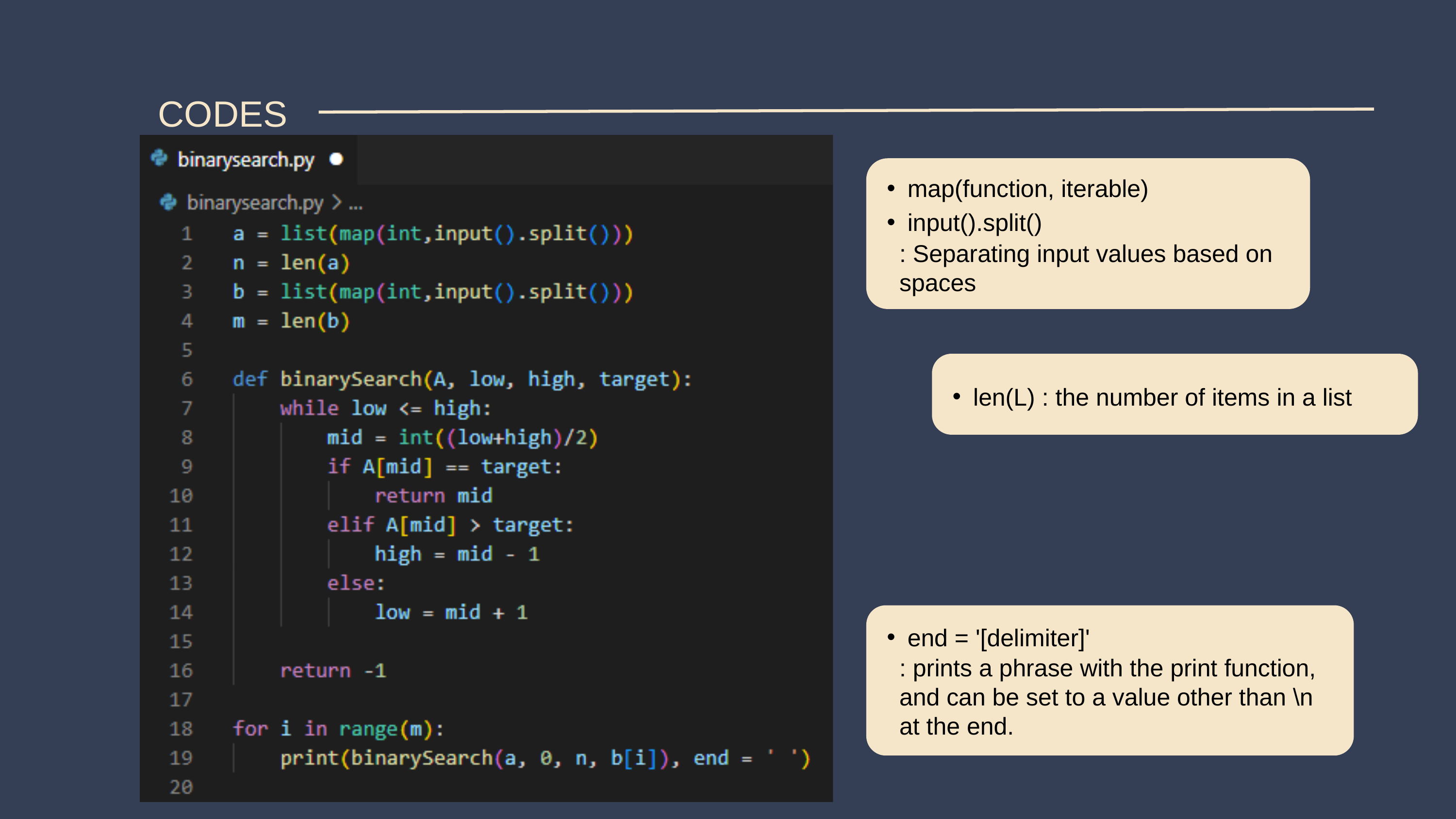

CODES

map(function, iterable)
input().split()
: Separating input values based on spaces

len(L) : the number of items in a list

end = '[delimiter]'
: prints a phrase with the print function, and can be set to a value other than \n at the end.